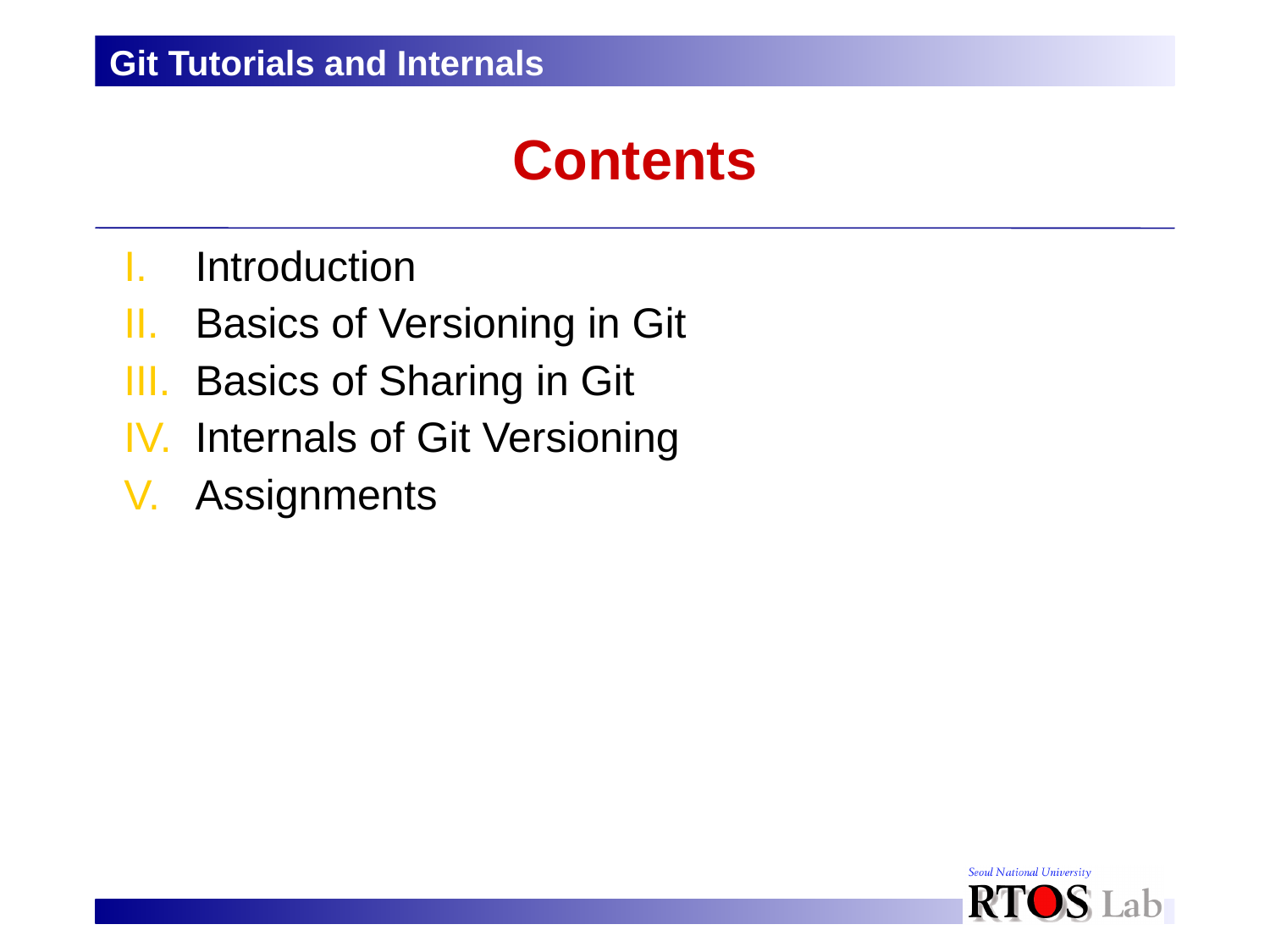

Git Tutorials and Internals
# Contents
Introduction
Basics of Versioning in Git
Basics of Sharing in Git
Internals of Git Versioning
Assignments